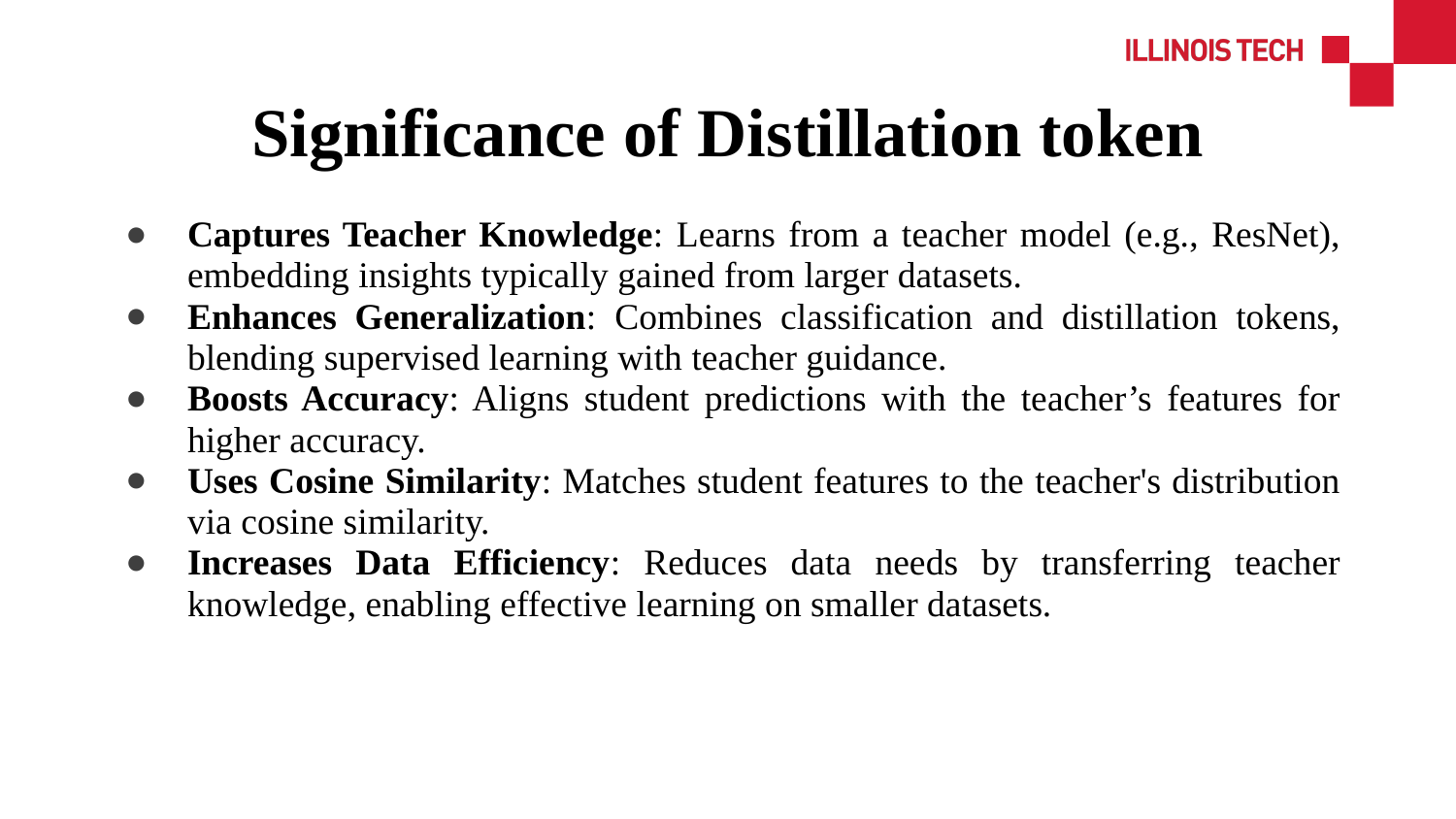

# Significance of Distillation token
Captures Teacher Knowledge: Learns from a teacher model (e.g., ResNet), embedding insights typically gained from larger datasets.
Enhances Generalization: Combines classification and distillation tokens, blending supervised learning with teacher guidance.
Boosts Accuracy: Aligns student predictions with the teacher’s features for higher accuracy.
Uses Cosine Similarity: Matches student features to the teacher's distribution via cosine similarity.
Increases Data Efficiency: Reduces data needs by transferring teacher knowledge, enabling effective learning on smaller datasets.